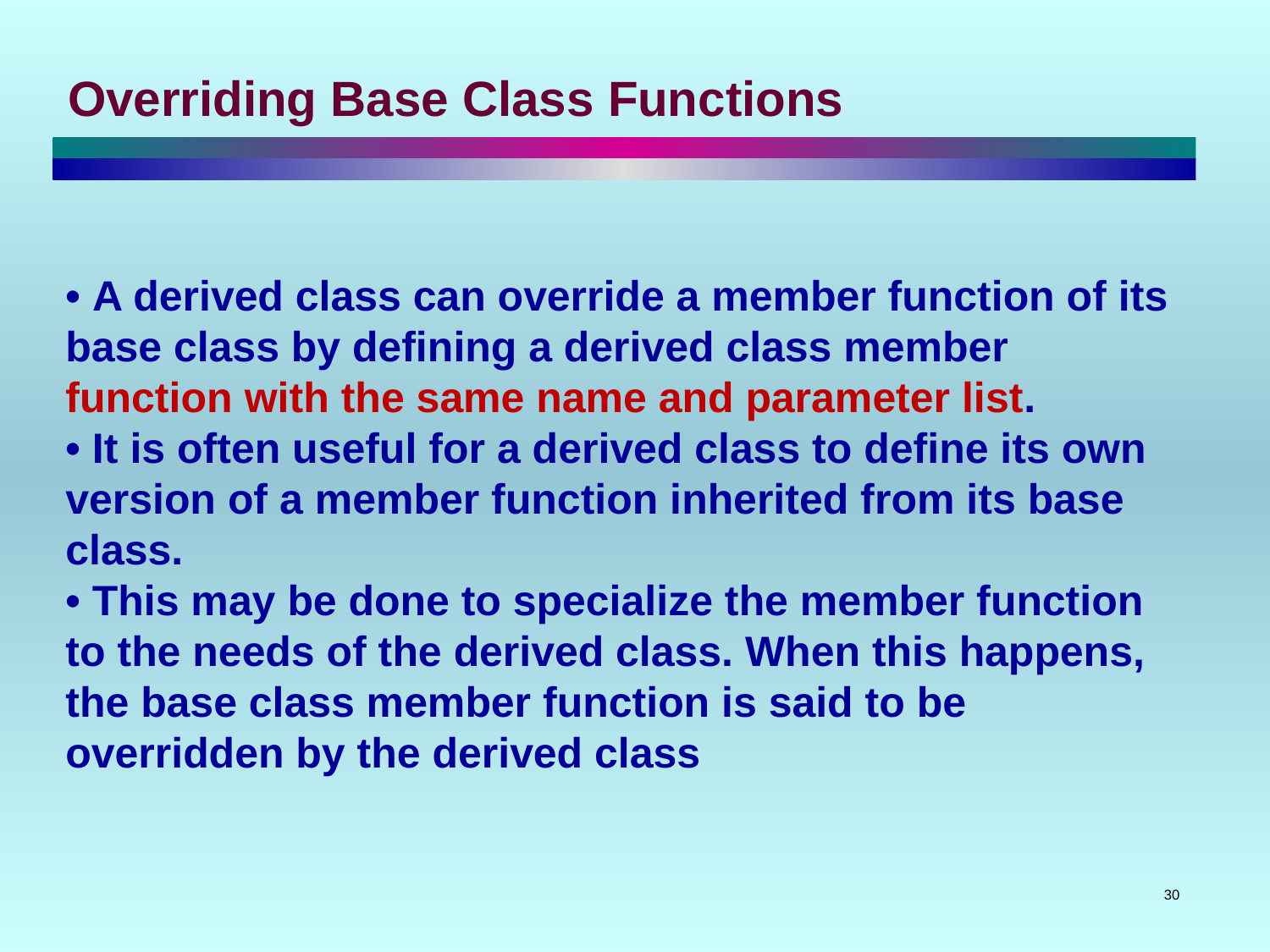

# Overriding Base Class Functions
• A derived class can override a member function of its base class by defining a derived class member function with the same name and parameter list.
• It is often useful for a derived class to define its own version of a member function inherited from its base class.
• This may be done to specialize the member function to the needs of the derived class. When this happens, the base class member function is said to be overridden by the derived class